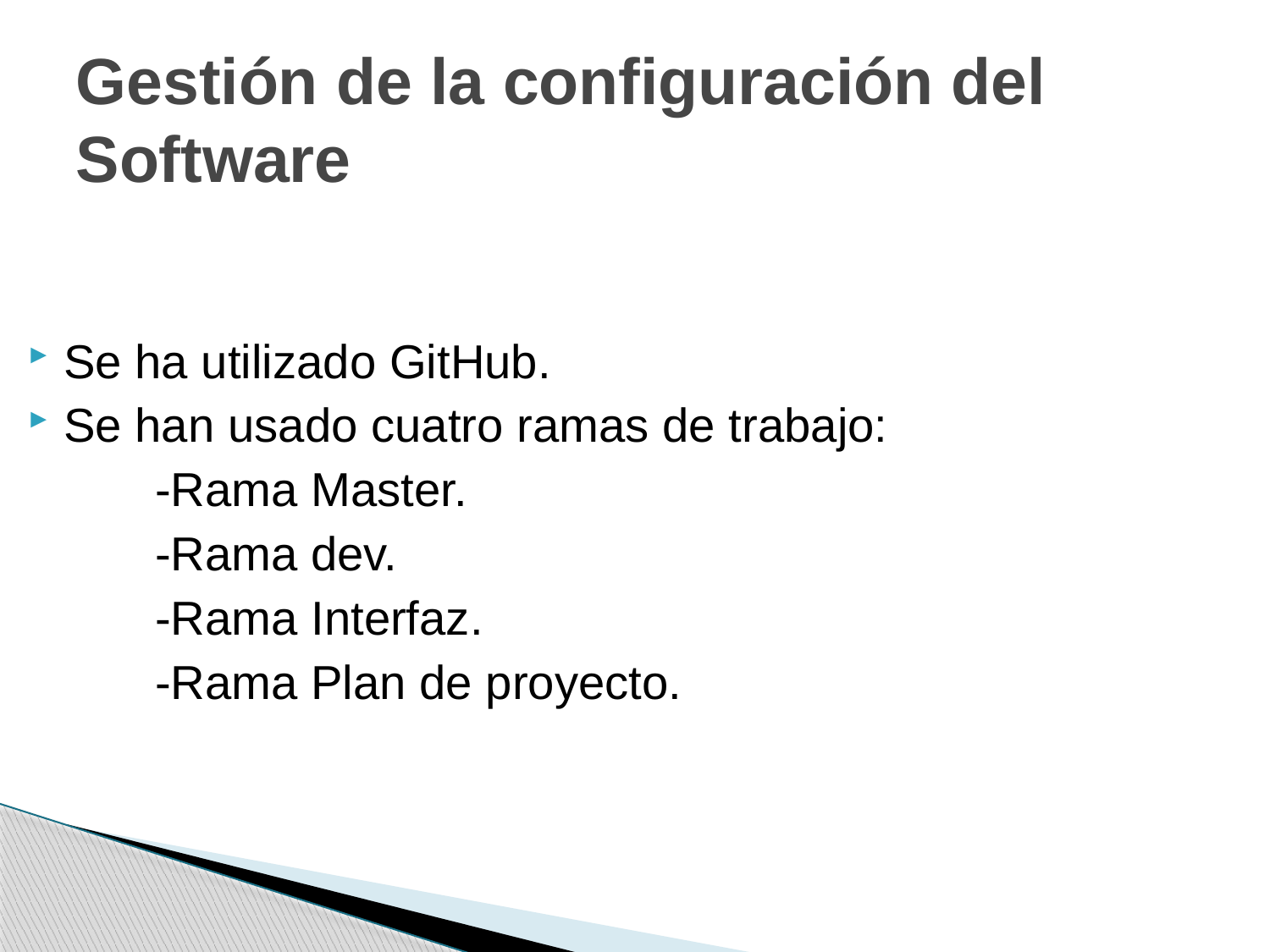

# Gestión de la configuración del Software
Se ha utilizado GitHub.
Se han usado cuatro ramas de trabajo:
	-Rama Master.
	-Rama dev.
	-Rama Interfaz.
	-Rama Plan de proyecto.